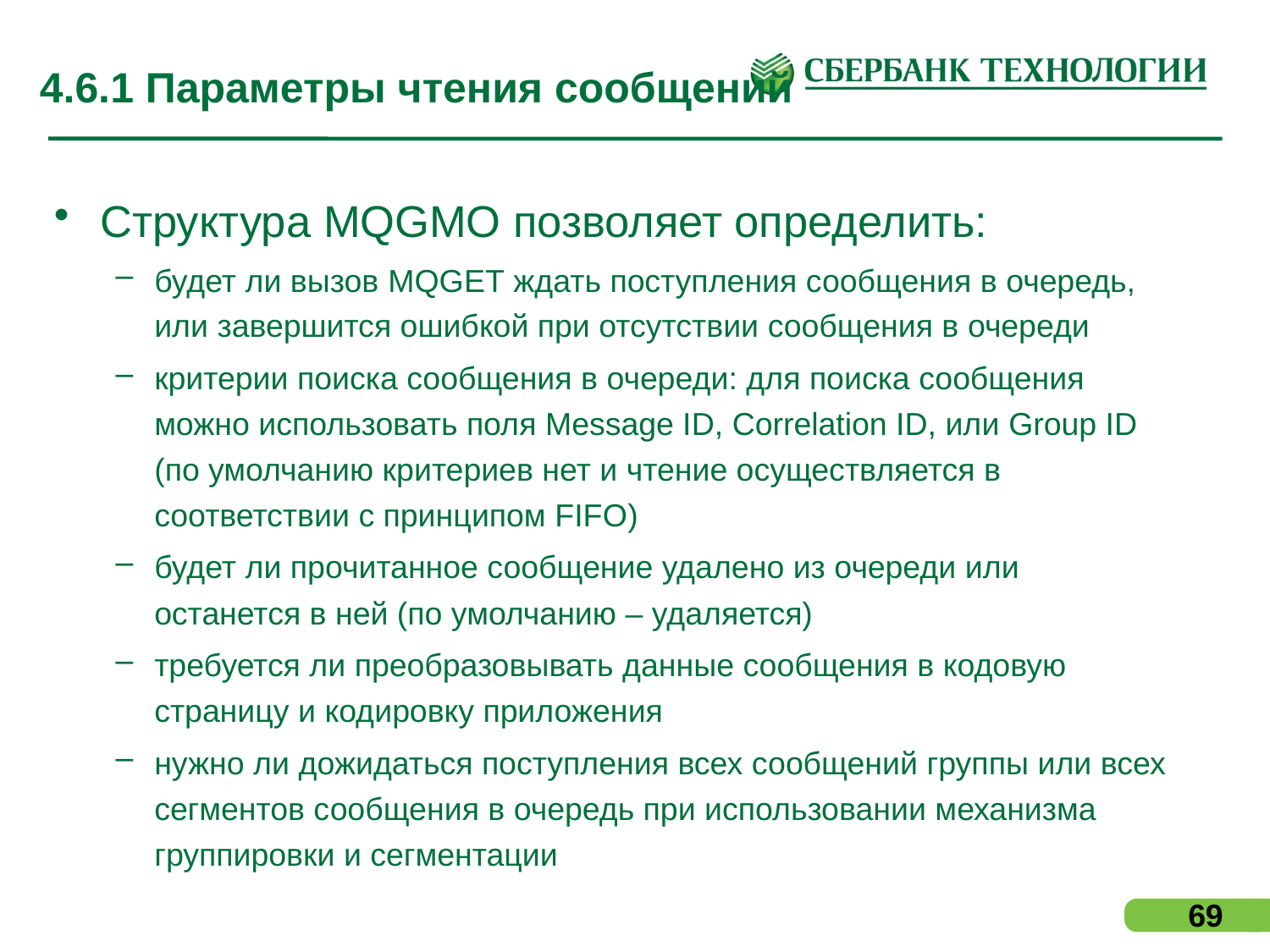

# 4.6.1 Параметры чтения сообщений
Структура MQGMO позволяет определить:
будет ли вызов MQGET ждать поступления сообщения в очередь, или завершится ошибкой при отсутствии сообщения в очереди
критерии поиска сообщения в очереди: для поиска сообщения можно использовать поля Message ID, Correlation ID, или Group ID (по умолчанию критериев нет и чтение осуществляется в соответствии с принципом FIFO)
будет ли прочитанное сообщение удалено из очереди или останется в ней (по умолчанию – удаляется)
требуется ли преобразовывать данные сообщения в кодовую страницу и кодировку приложения
нужно ли дожидаться поступления всех сообщений группы или всех сегментов сообщения в очередь при использовании механизма группировки и сегментации